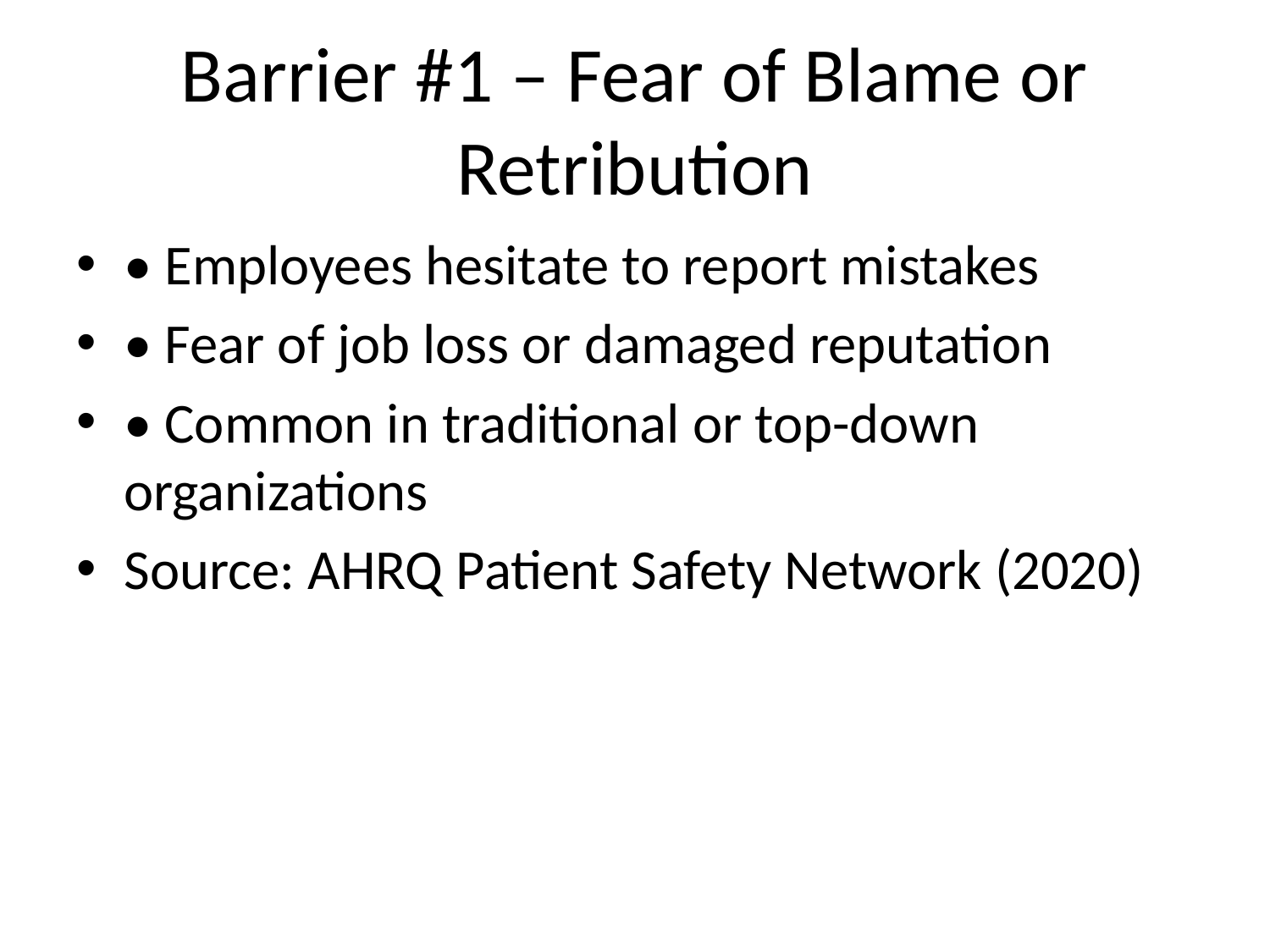

# Barrier #1 – Fear of Blame or Retribution
• Employees hesitate to report mistakes
• Fear of job loss or damaged reputation
• Common in traditional or top-down organizations
Source: AHRQ Patient Safety Network (2020)